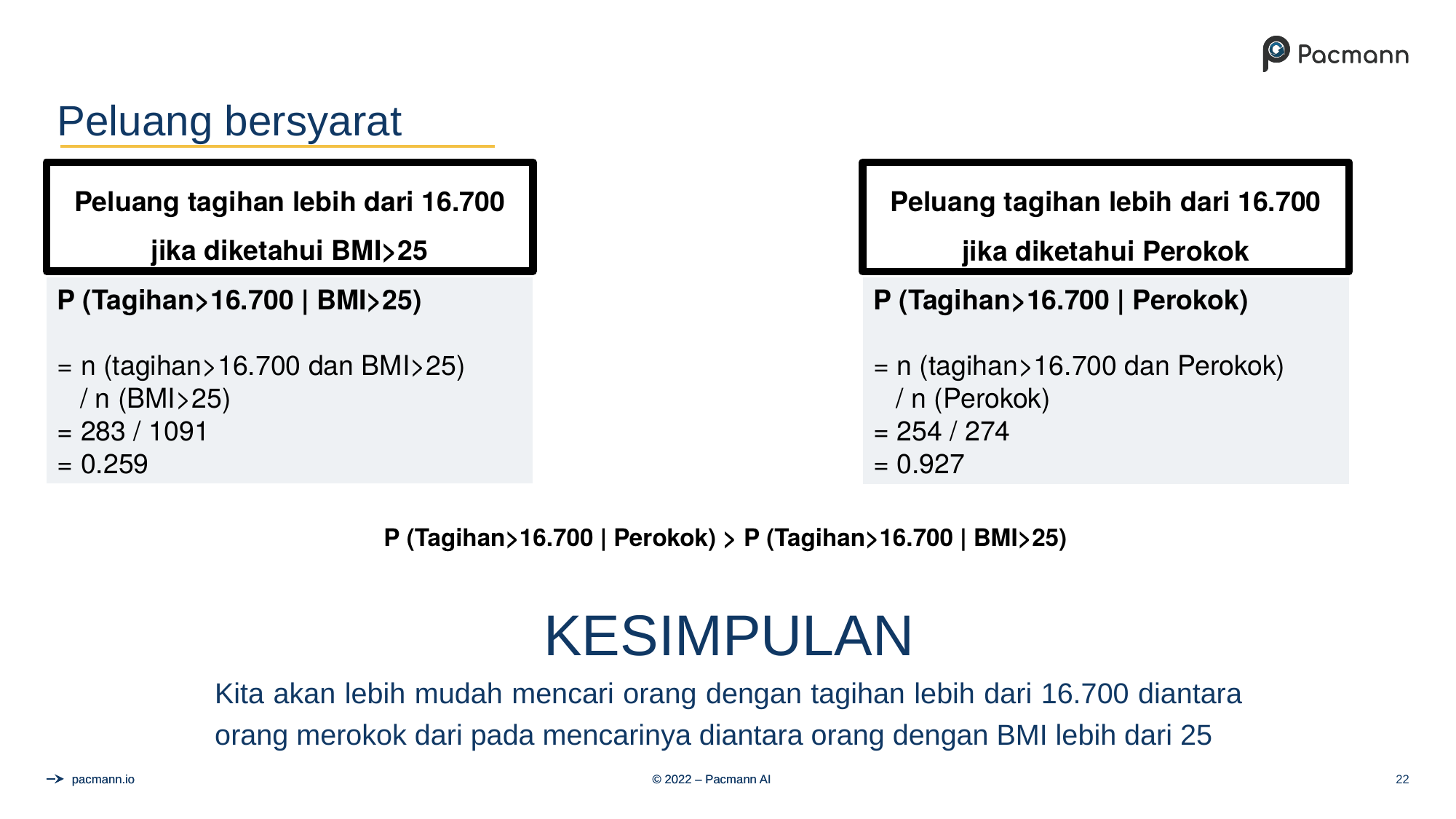

# Peluang bersyarat
Peluang tagihan lebih dari 16.700 jika diketahui BMI>25
P (Tagihan>16.700 | BMI>25)

= n (tagihan>16.700 dan BMI>25)
   / n (BMI>25)
= 283 / 1091
= 0.259
Peluang tagihan lebih dari 16.700 jika diketahui Perokok
P (Tagihan>16.700 | Perokok)

= n (tagihan>16.700 dan Perokok)
   / n (Perokok)
= 254 / 274
= 0.927

P (Tagihan>16.700 | Perokok) > P (Tagihan>16.700 | BMI>25)

KESIMPULAN
Kita akan lebih mudah mencari orang dengan tagihan lebih dari 16.700 diantara orang merokok dari pada mencarinya diantara orang dengan BMI lebih dari 25